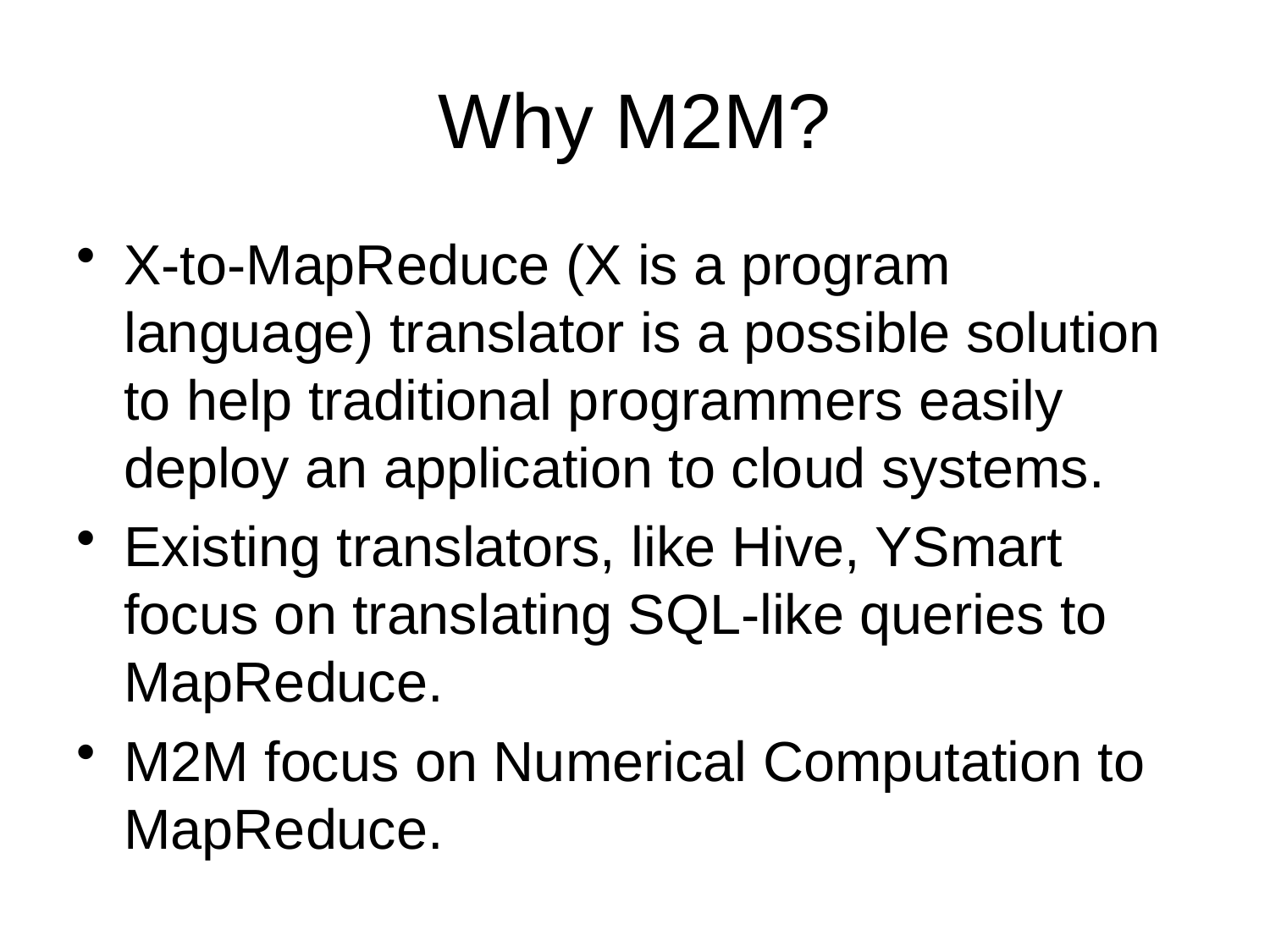

# Why M2M?
X-to-MapReduce (X is a program language) translator is a possible solution to help traditional programmers easily deploy an application to cloud systems.
Existing translators, like Hive, YSmart focus on translating SQL-like queries to MapReduce.
M2M focus on Numerical Computation to MapReduce.